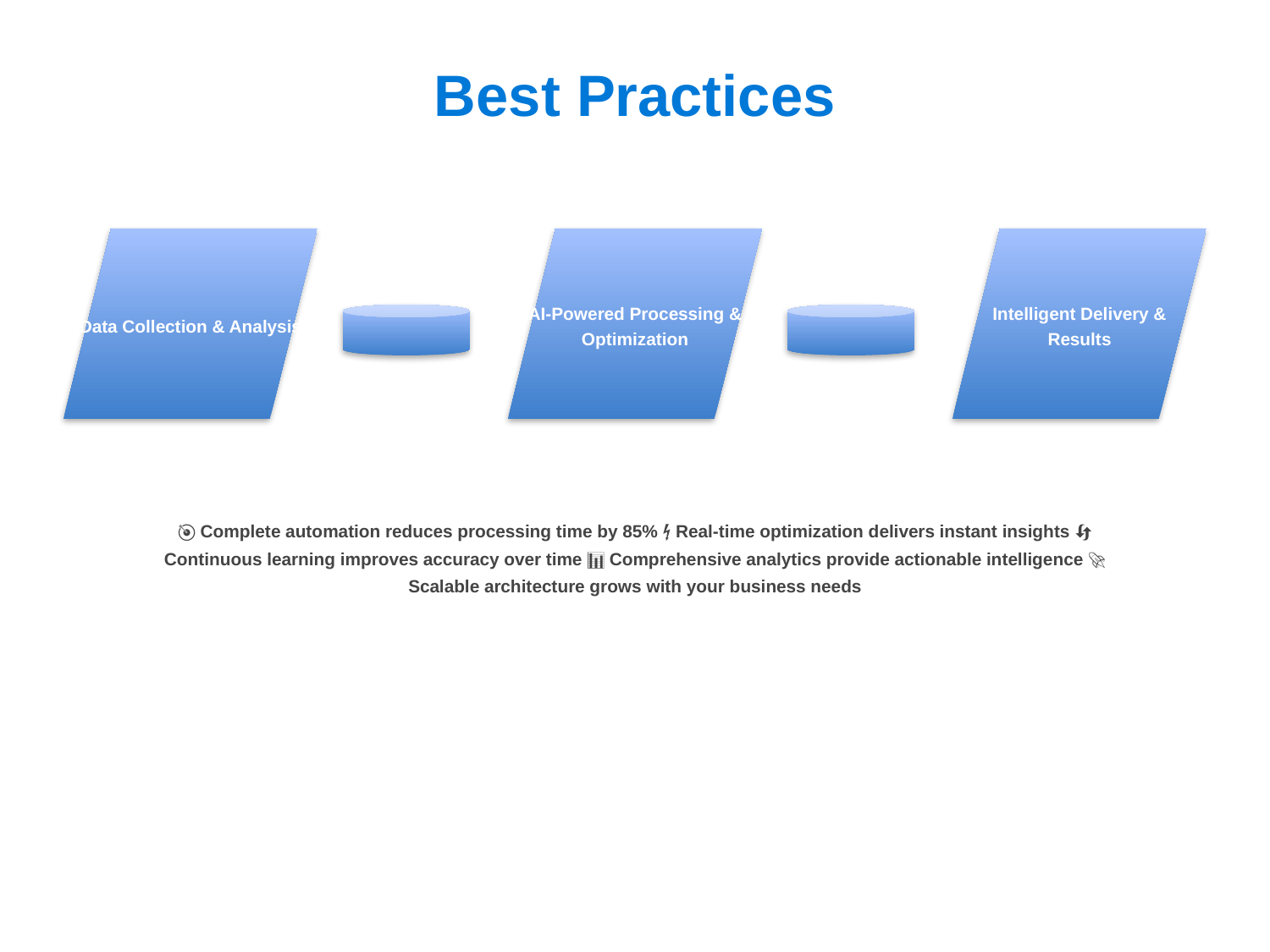

Best Practices
#
01
02
03

Data Collection & Analysis

AI-Powered Processing &
Optimization

Intelligent Delivery &
Results

🎯 Complete automation reduces processing time by 85% ⚡ Real-time optimization delivers instant insights 🔄
Continuous learning improves accuracy over time 📊 Comprehensive analytics provide actionable intelligence 🚀
Scalable architecture grows with your business needs